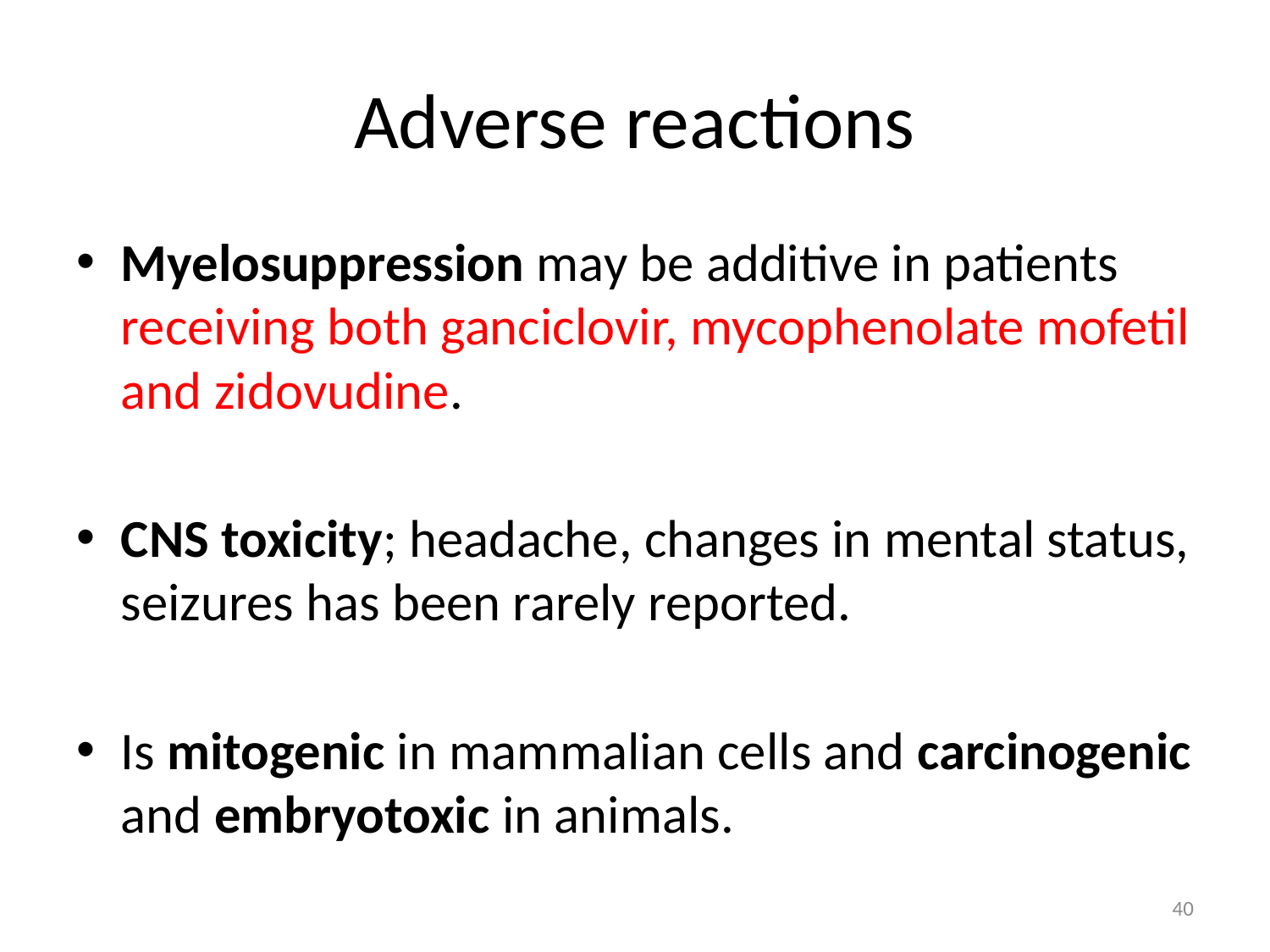

# Adverse reactions
Myelosuppression may be additive in patients receiving both ganciclovir, mycophenolate mofetil and zidovudine.

CNS toxicity; headache, changes in mental status, seizures has been rarely reported.

Is mitogenic in mammalian cells and carcinogenic and embryotoxic in animals.

40